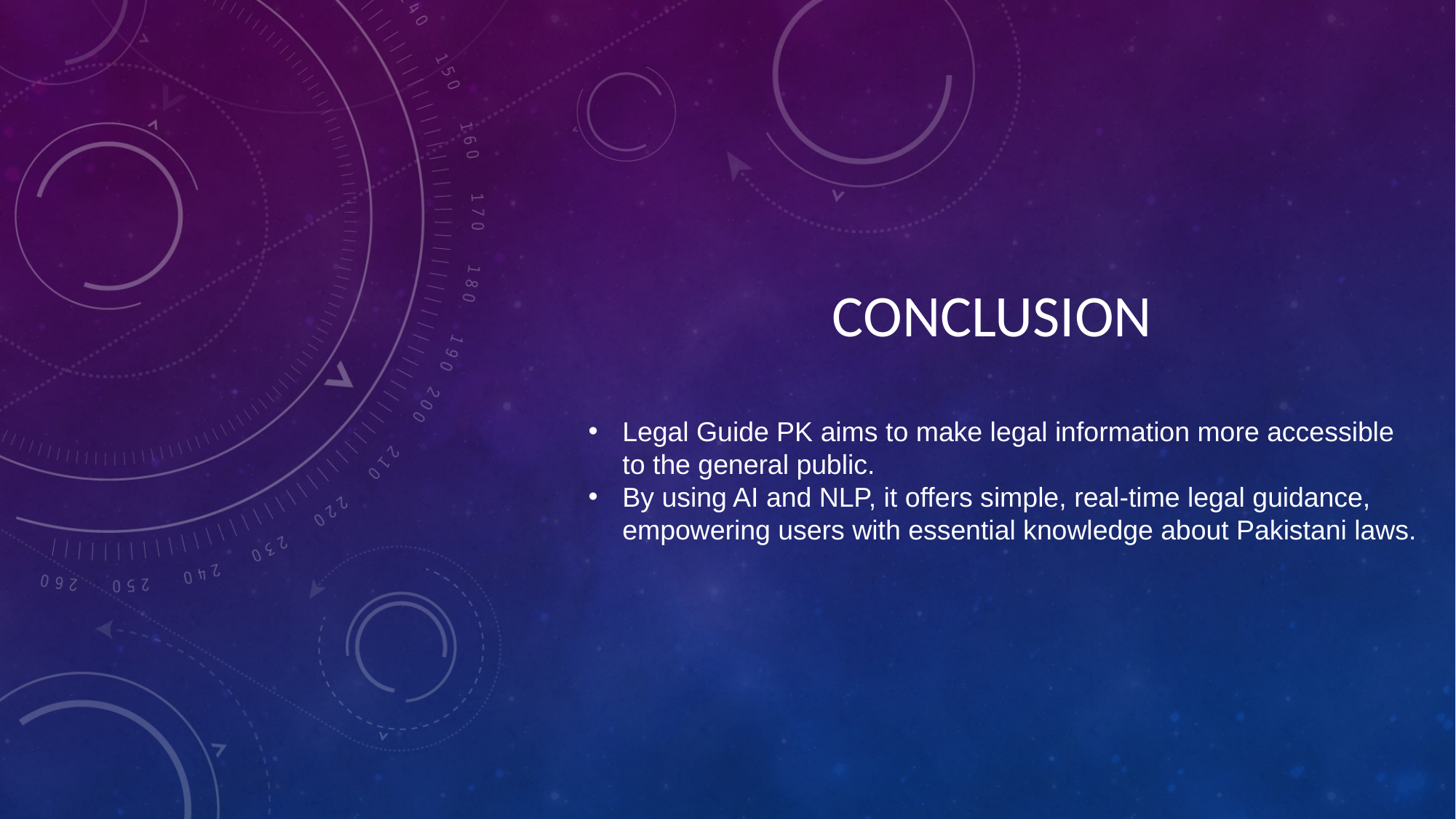

# Conclusion

Legal Guide PK aims to make legal information more accessible to the general public.
By using AI and NLP, it offers simple, real-time legal guidance, empowering users with essential knowledge about Pakistani laws.